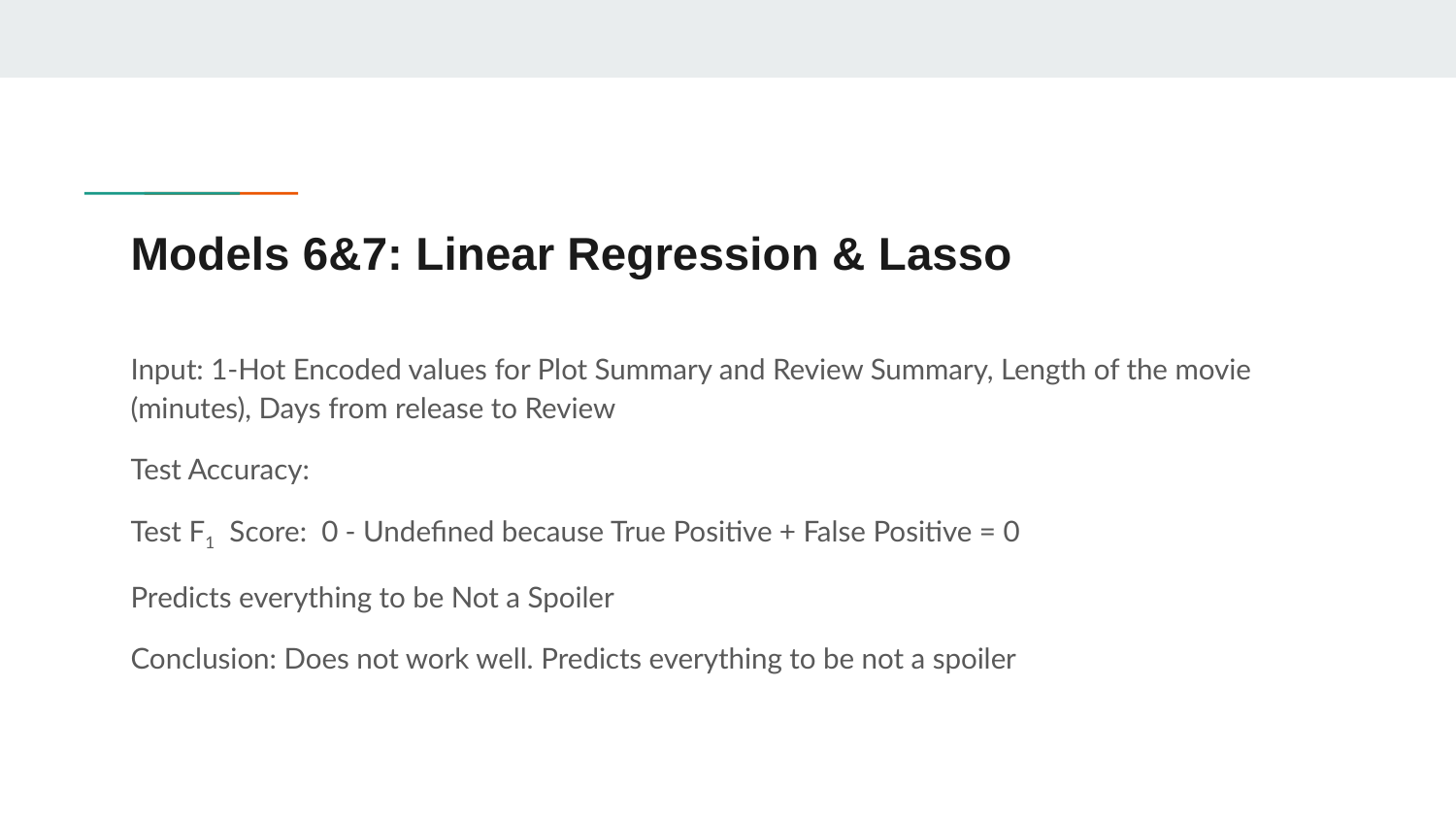

# Models 6&7: Linear Regression & Lasso
Input: 1-Hot Encoded values for Plot Summary and Review Summary, Length of the movie (minutes), Days from release to Review
Test Accuracy:
Test F1  Score:  0 - Undefined because True Positive + False Positive = 0
Predicts everything to be Not a Spoiler
Conclusion: Does not work well. Predicts everything to be not a spoiler